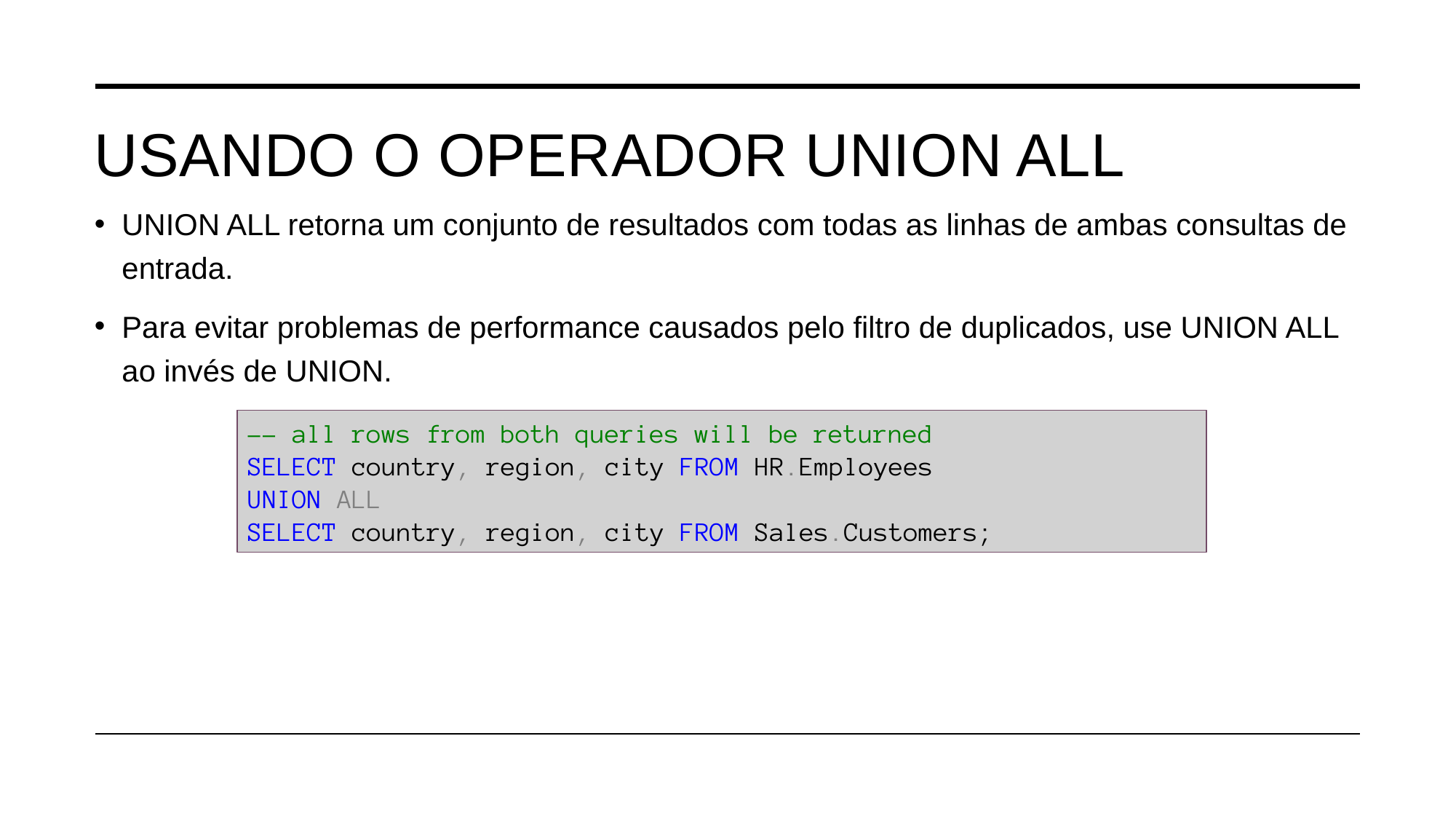

# Usando o operador union all
UNION ALL retorna um conjunto de resultados com todas as linhas de ambas consultas de entrada.
Para evitar problemas de performance causados pelo filtro de duplicados, use UNION ALL ao invés de UNION.

-- all rows from both queries will be returned
SELECT country, region, city FROM HR.Employees
UNION ALL
SELECT country, region, city FROM Sales.Customers;